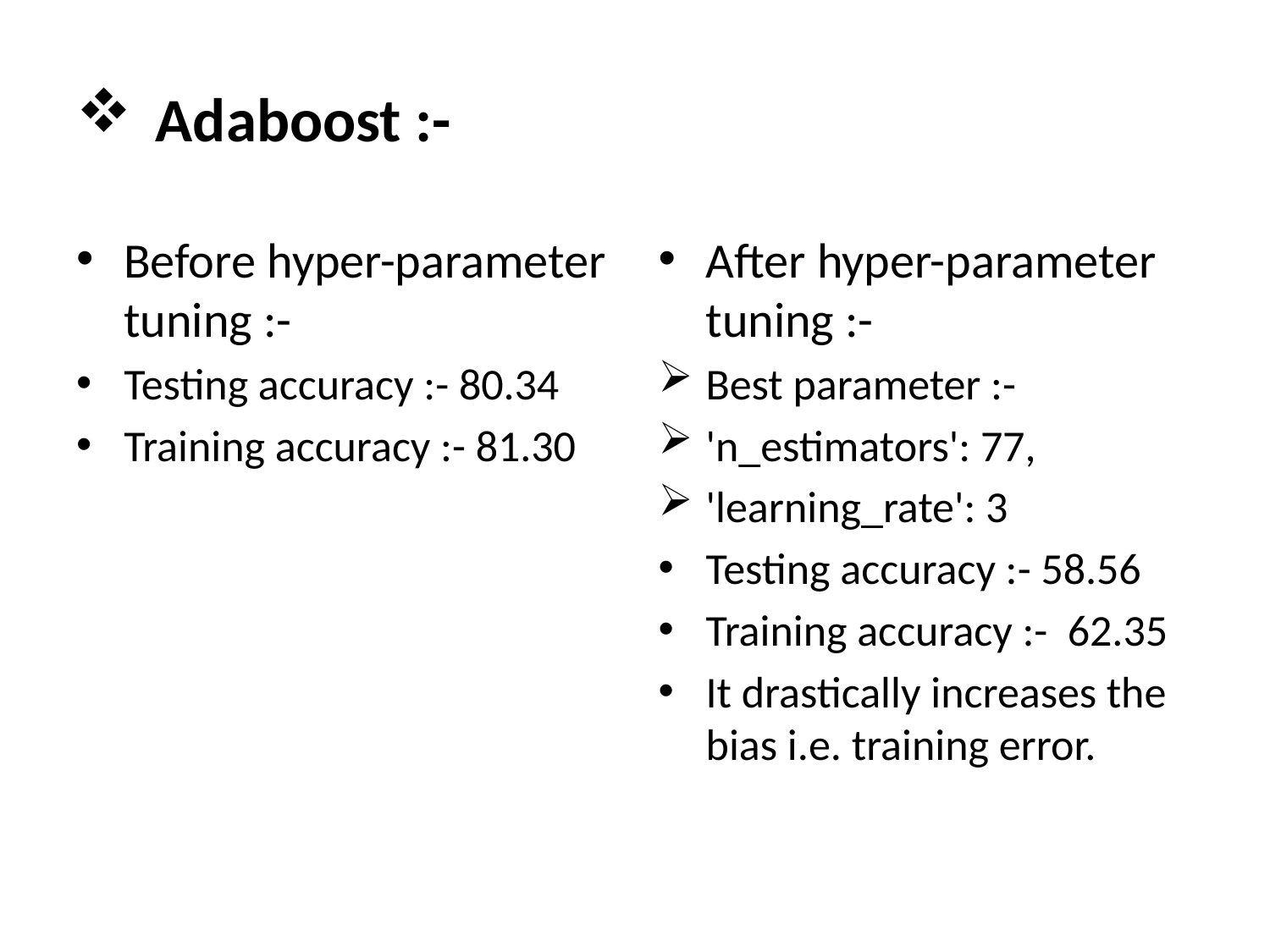

# Adaboost :-
Before hyper-parameter tuning :-
Testing accuracy :- 80.34
Training accuracy :- 81.30
After hyper-parameter tuning :-
Best parameter :-
'n_estimators': 77,
'learning_rate': 3
Testing accuracy :- 58.56
Training accuracy :-  62.35
It drastically increases the bias i.e. training error.